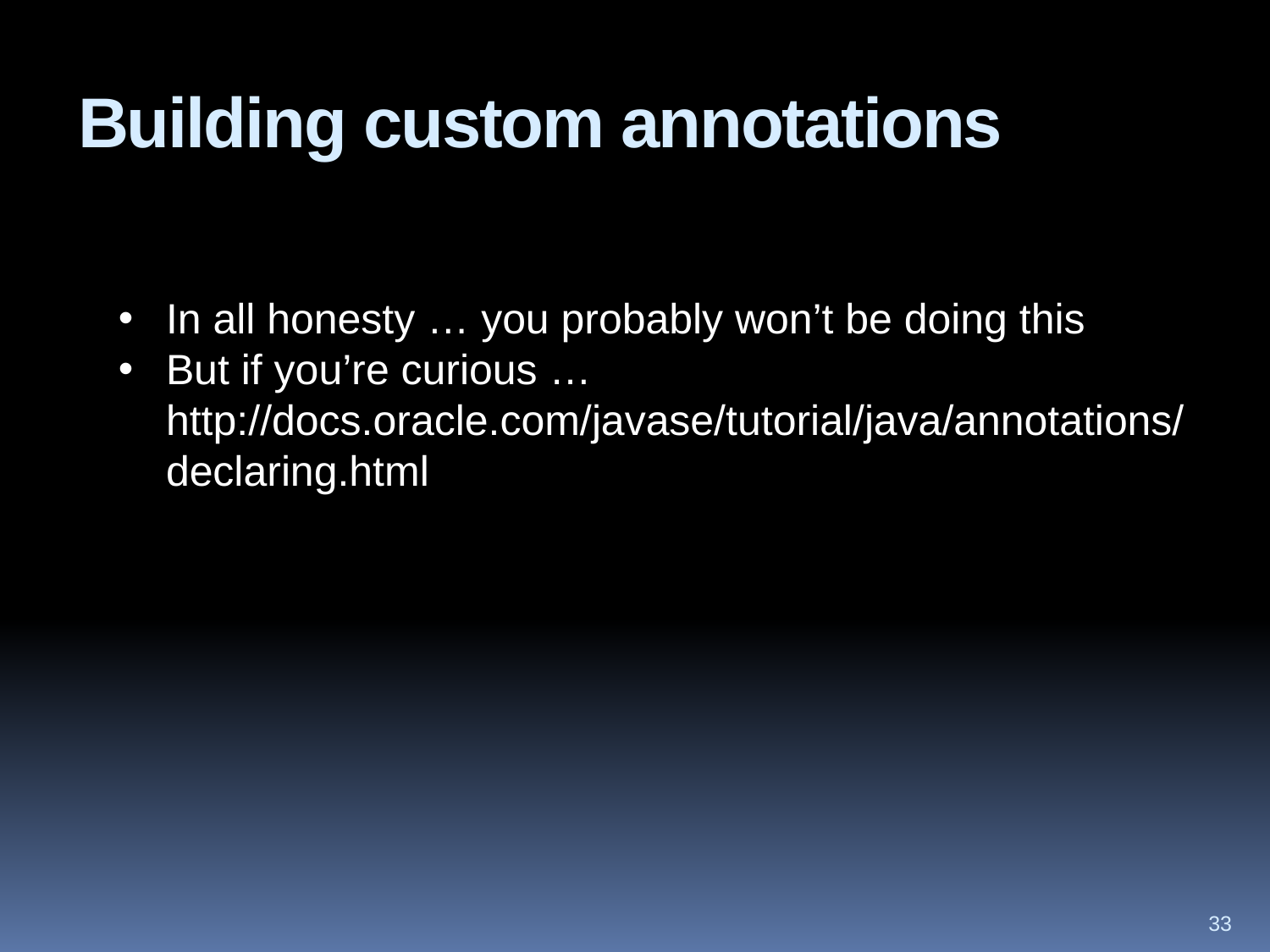

# Building custom annotations
In all honesty … you probably won’t be doing this
But if you’re curious … http://docs.oracle.com/javase/tutorial/java/annotations/declaring.html
33